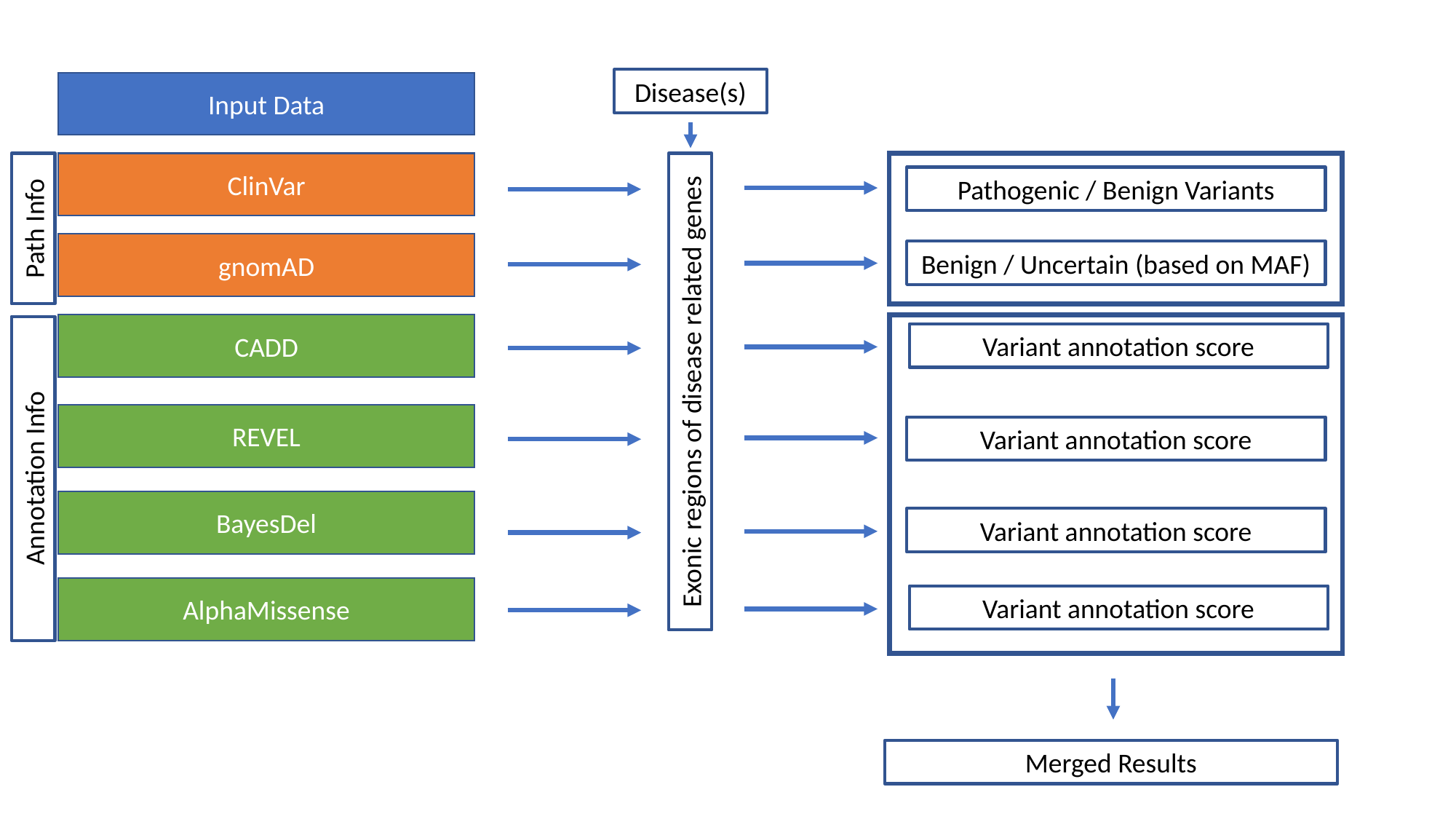

Disease(s)
Input Data

ClinVar
Pathogenic / Benign Variants
Path Info
gnomAD
Benign / Uncertain (based on MAF)
CADD

Variant annotation score
Exonic regions of disease related genes
REVEL
Variant annotation score
Annotation Info
BayesDel
Variant annotation score
AlphaMissense
Variant annotation score
Merged Results